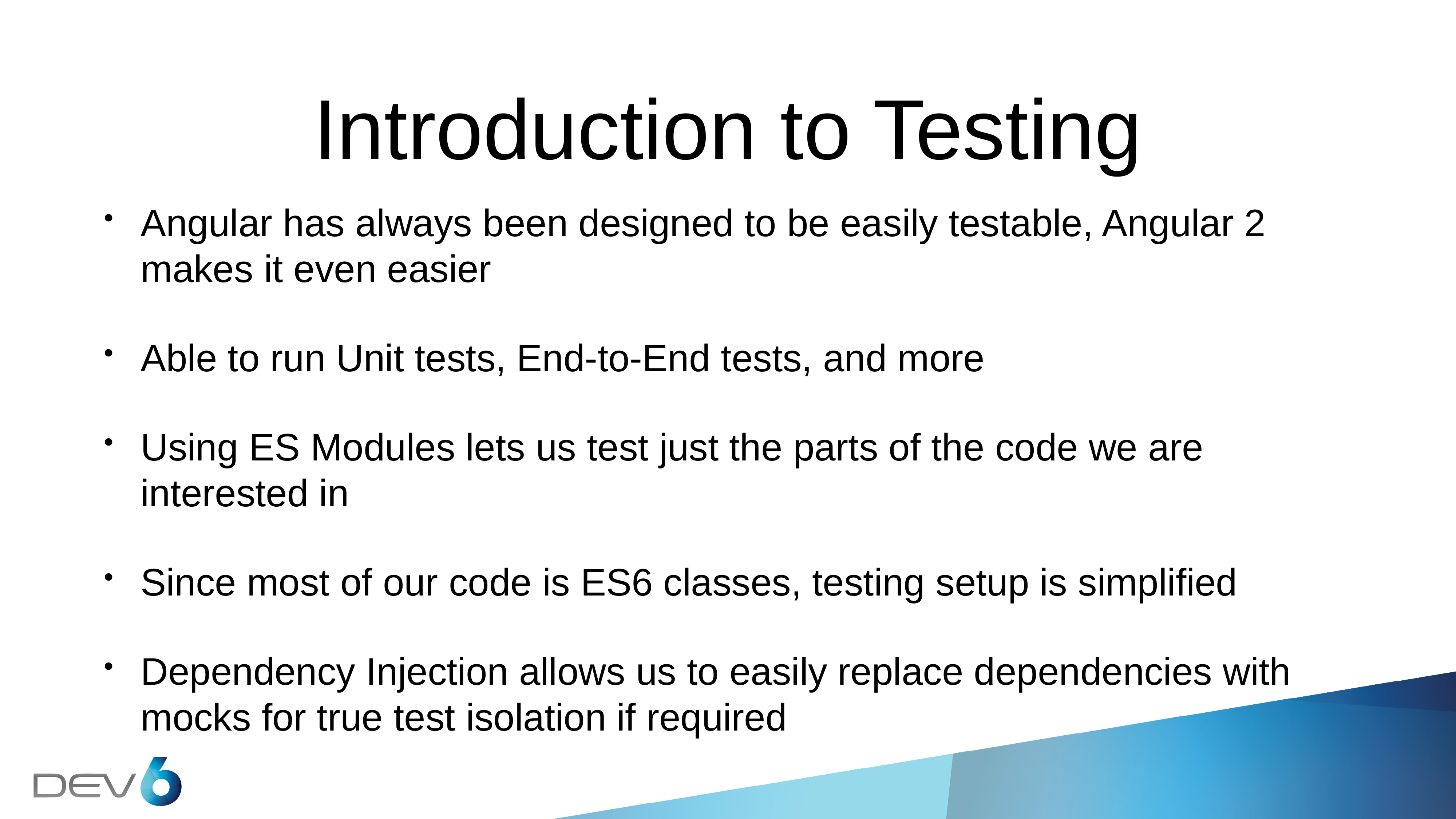

# Introduction to Testing
Angular has always been designed to be easily testable, Angular 2 makes it even easier
Able to run Unit tests, End-to-End tests, and more
Using ES Modules lets us test just the parts of the code we are interested in
Since most of our code is ES6 classes, testing setup is simplified
Dependency Injection allows us to easily replace dependencies with mocks for true test isolation if required